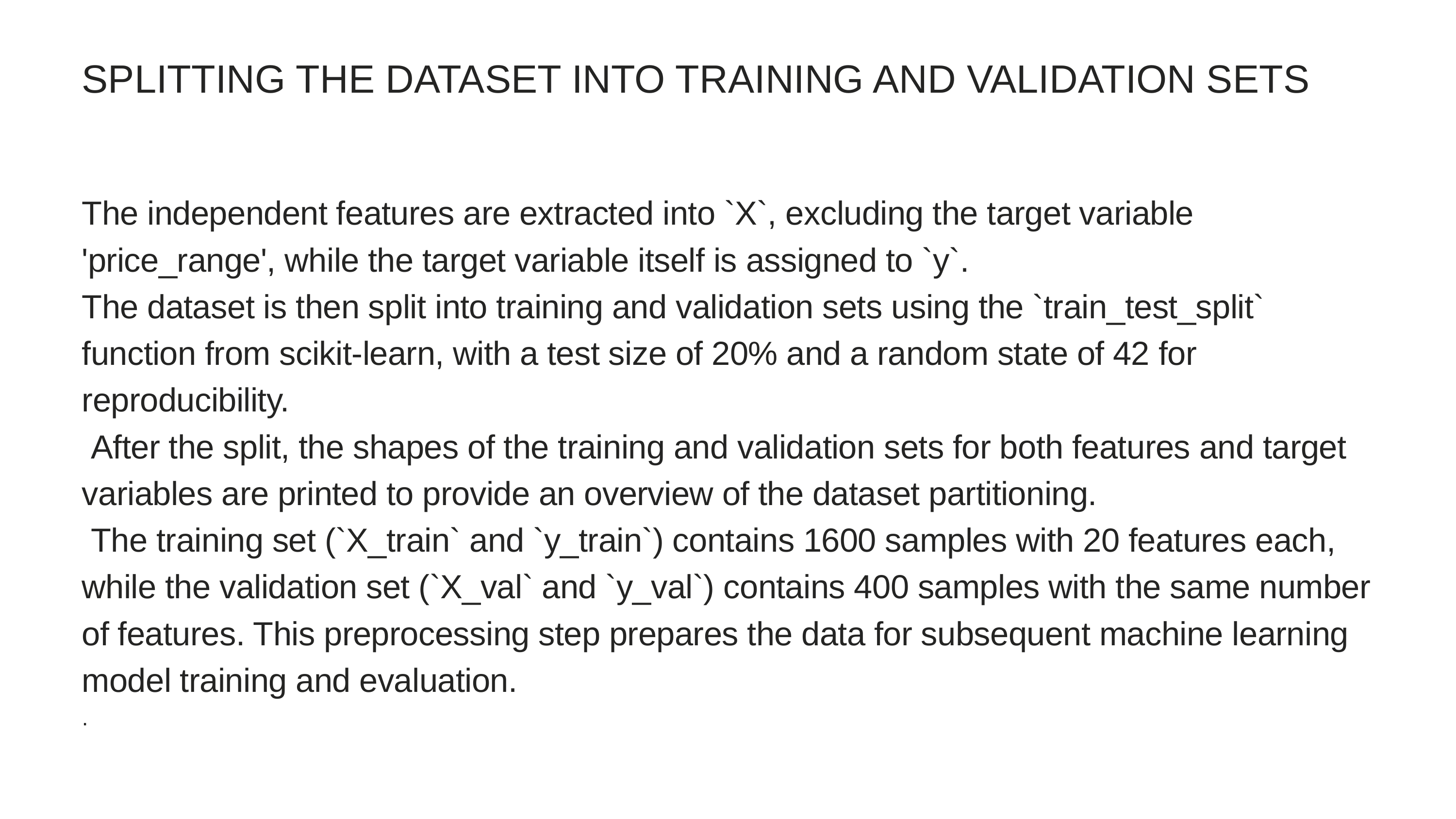

SPLITTING THE DATASET INTO TRAINING AND VALIDATION SETS

The independent features are extracted into `X`, excluding the target variable 'price_range', while the target variable itself is assigned to `y`.
The dataset is then split into training and validation sets using the `train_test_split` function from scikit-learn, with a test size of 20% and a random state of 42 for reproducibility.
 After the split, the shapes of the training and validation sets for both features and target variables are printed to provide an overview of the dataset partitioning.
 The training set (`X_train` and `y_train`) contains 1600 samples with 20 features each, while the validation set (`X_val` and `y_val`) contains 400 samples with the same number of features. This preprocessing step prepares the data for subsequent machine learning model training and evaluation.
.